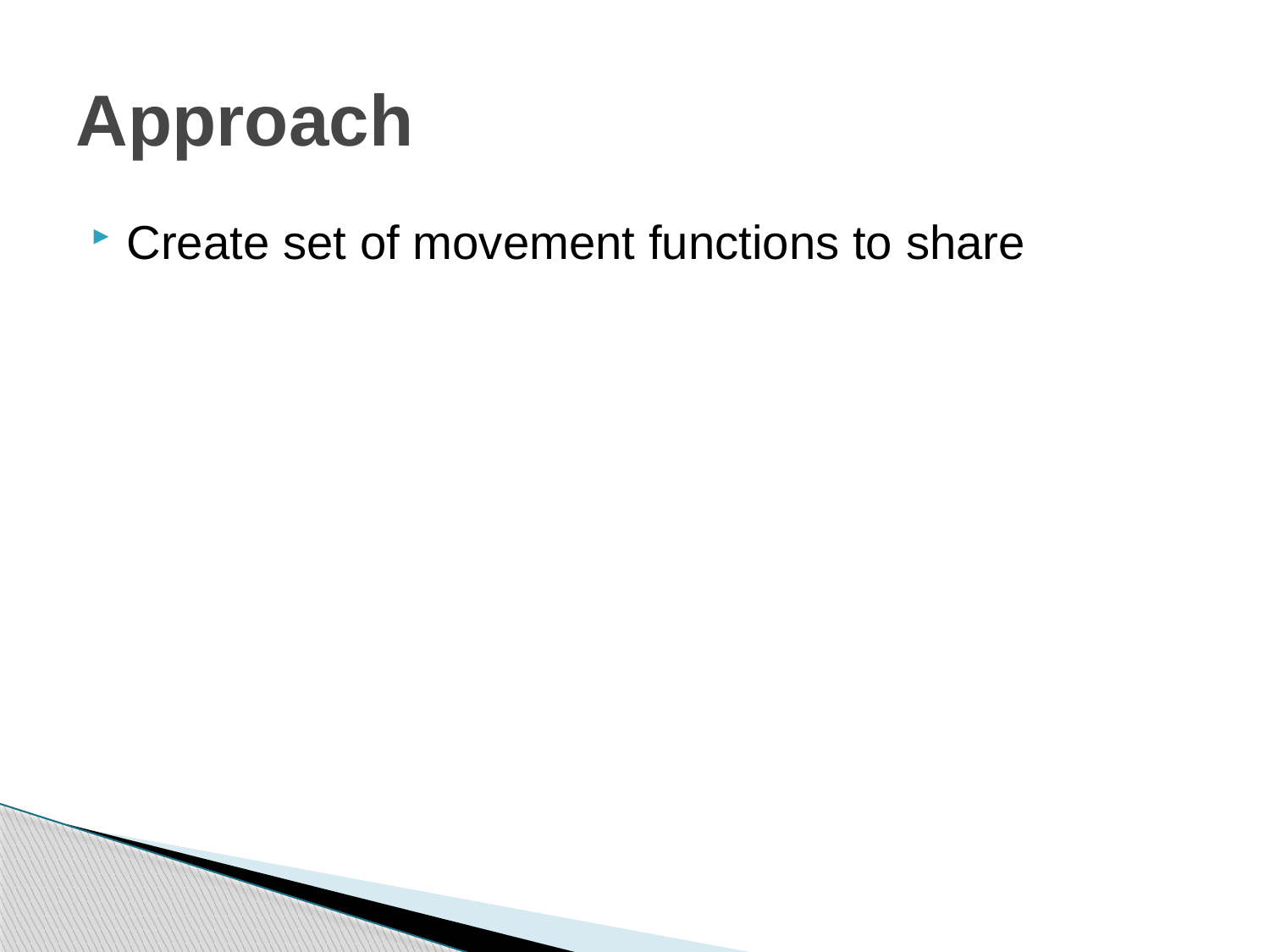

# Approach
Create set of movement functions to share